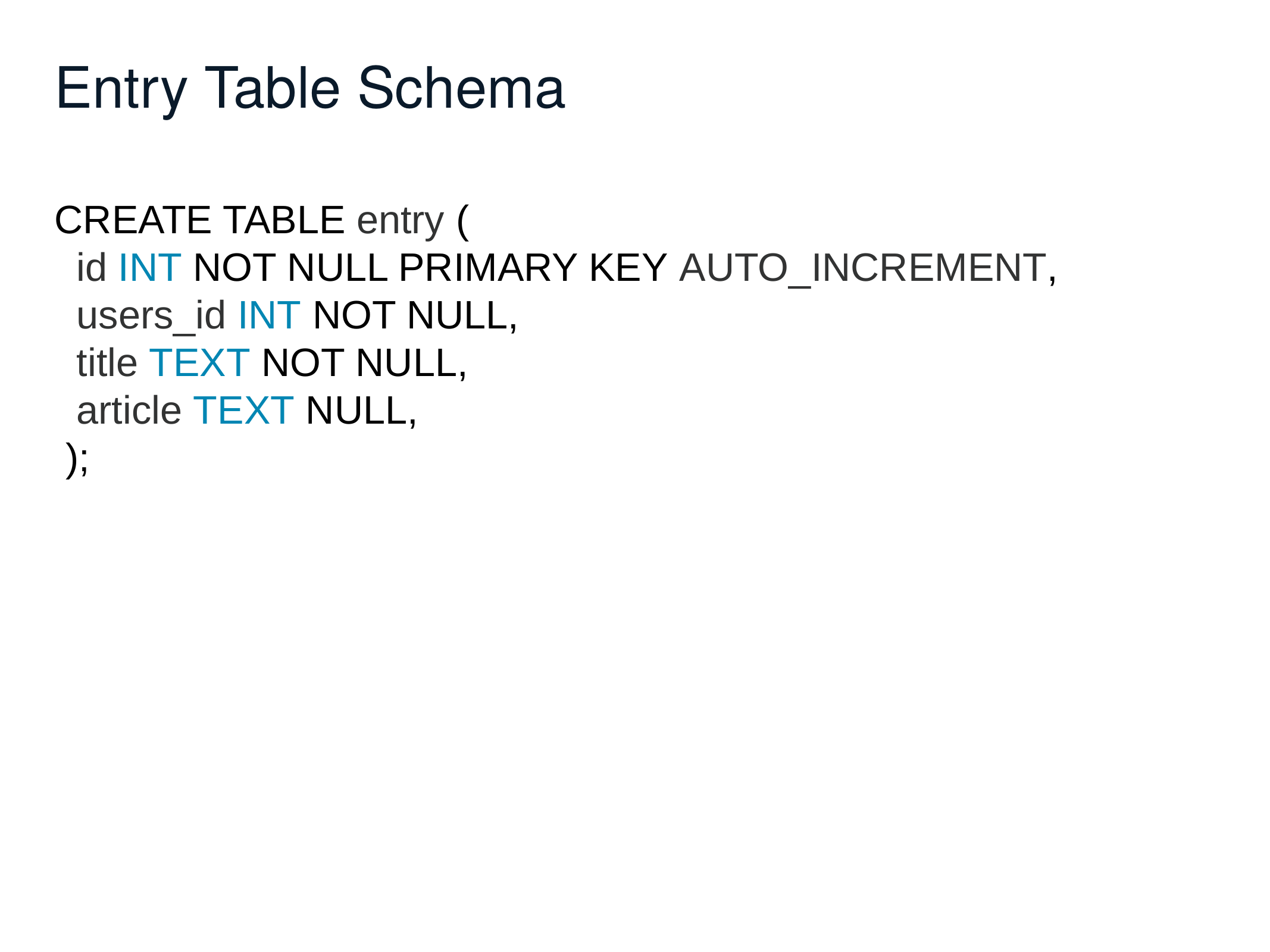

# Entry Table Schema
CREATE TABLE entry (
  id INT NOT NULL PRIMARY KEY AUTO_INCREMENT,
  users_id INT NOT NULL,
  title TEXT NOT NULL,
  article TEXT NULL,
 );